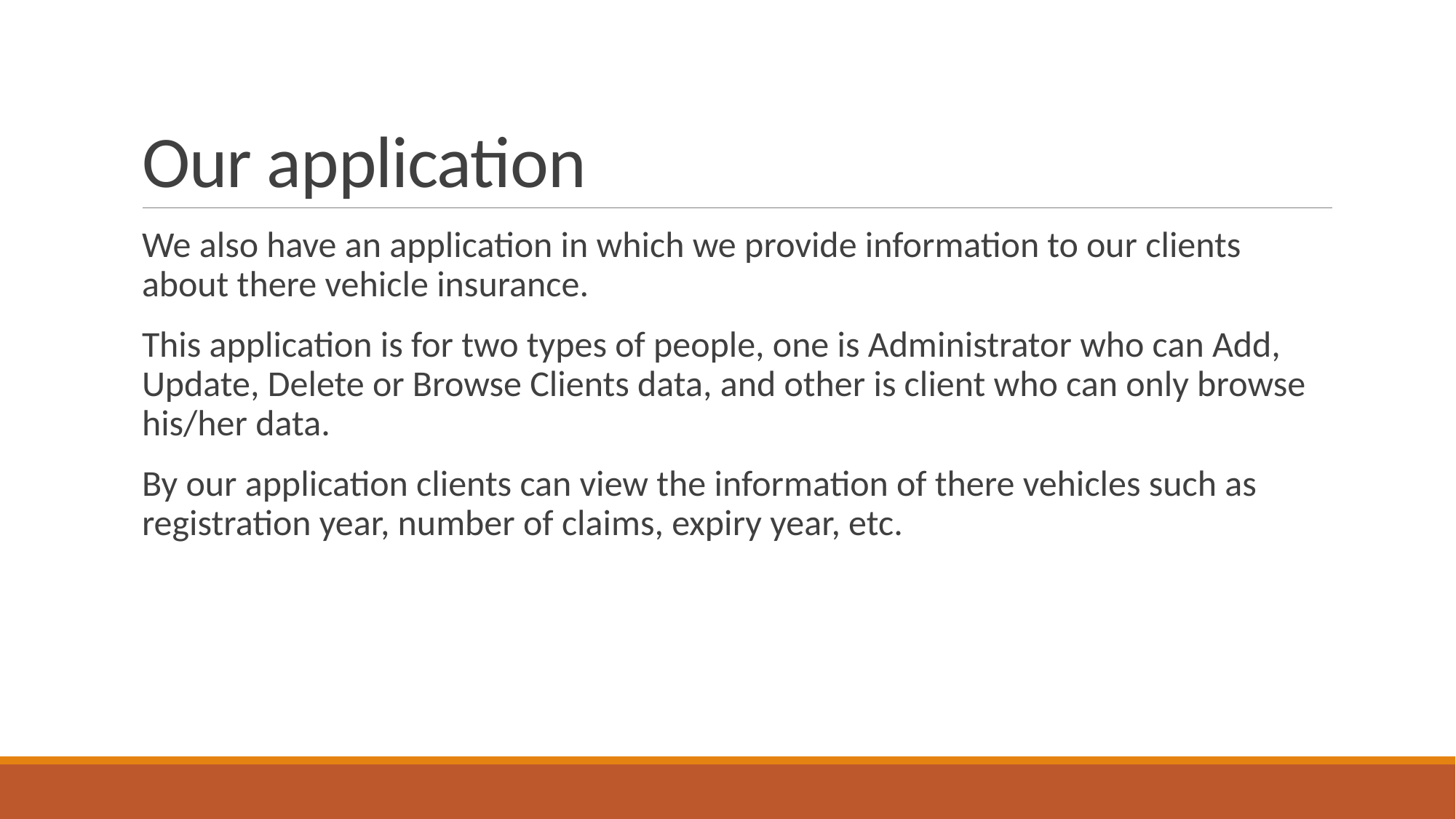

# Our application
We also have an application in which we provide information to our clients about there vehicle insurance.
This application is for two types of people, one is Administrator who can Add, Update, Delete or Browse Clients data, and other is client who can only browse his/her data.
By our application clients can view the information of there vehicles such as registration year, number of claims, expiry year, etc.